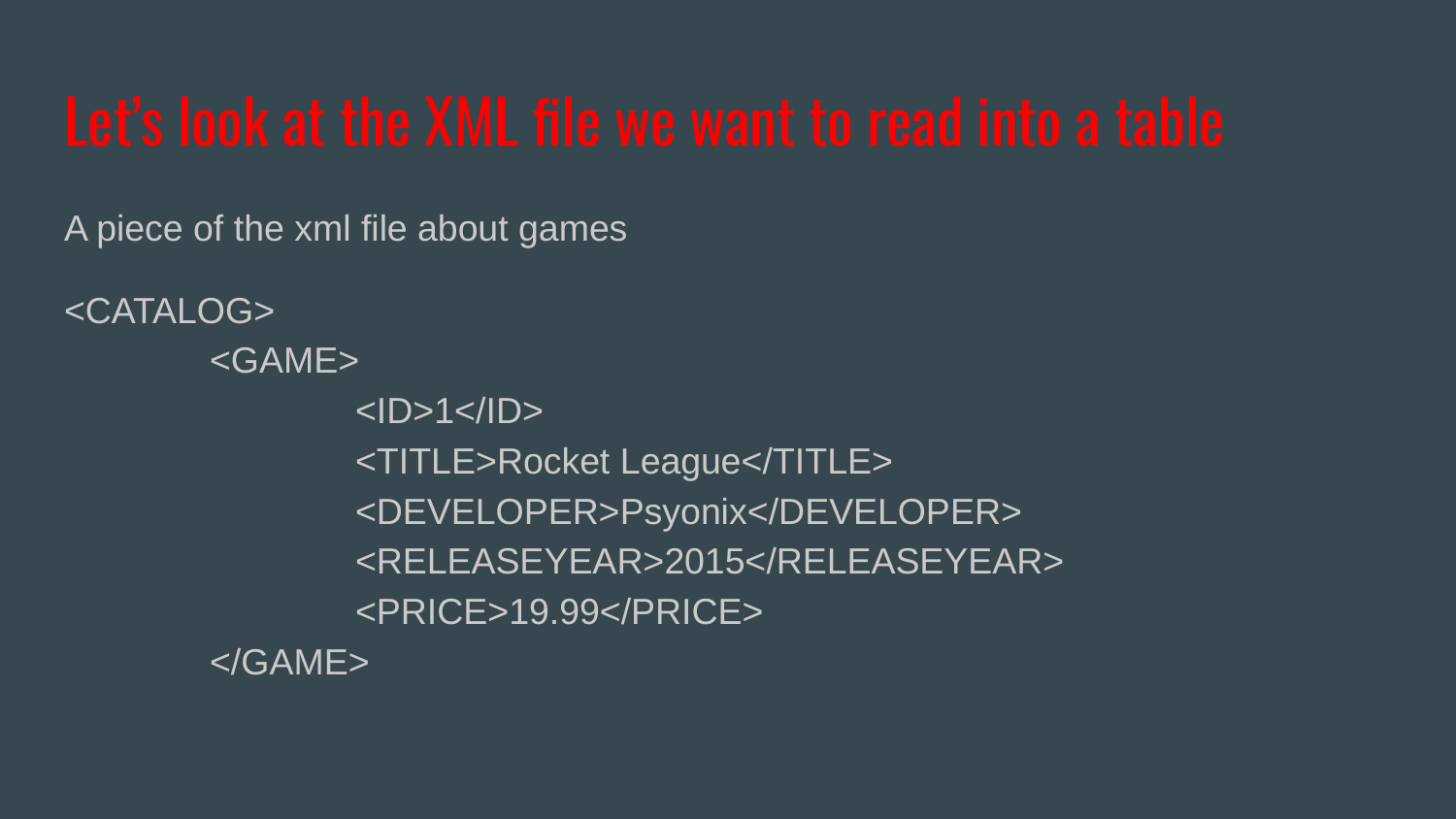

# Let’s look at the XML file we want to read into a table
A piece of the xml file about games
<CATALOG>
	<GAME>
		<ID>1</ID>
		<TITLE>Rocket League</TITLE>
		<DEVELOPER>Psyonix</DEVELOPER>
		<RELEASEYEAR>2015</RELEASEYEAR>
		<PRICE>19.99</PRICE>
	</GAME>